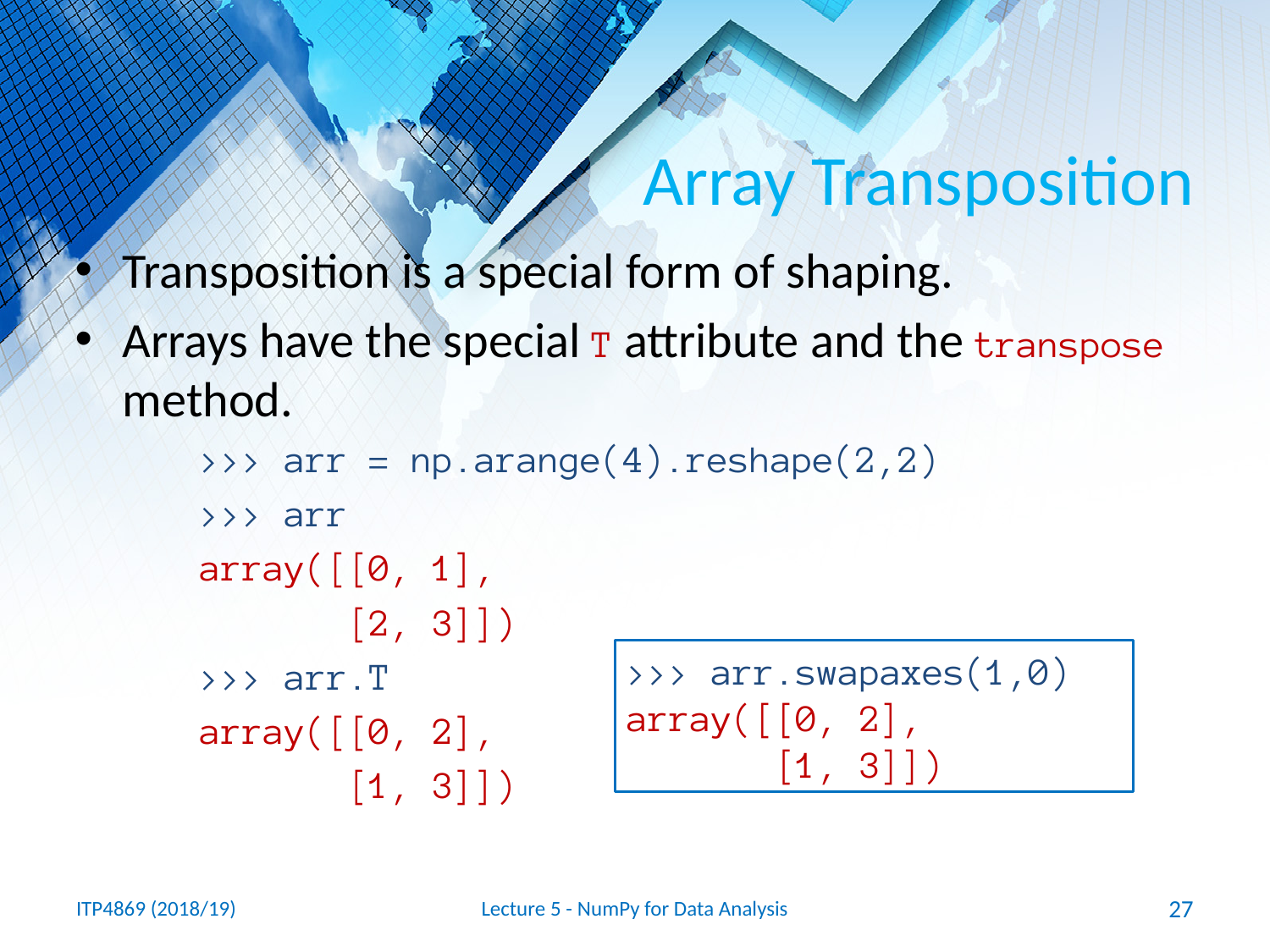

# Array Transposition
Transposition is a special form of shaping.
Arrays have the special T attribute and the transpose method.
>>> arr = np.arange(4).reshape(2,2)
>>> arr
array([[0, 1],
       [2, 3]])
>>> arr.T
array([[0, 2],
       [1, 3]])
>>> arr.swapaxes(1,0)
array([[0, 2],
       [1, 3]])
ITP4869 (2018/19)
Lecture 5 - NumPy for Data Analysis
27